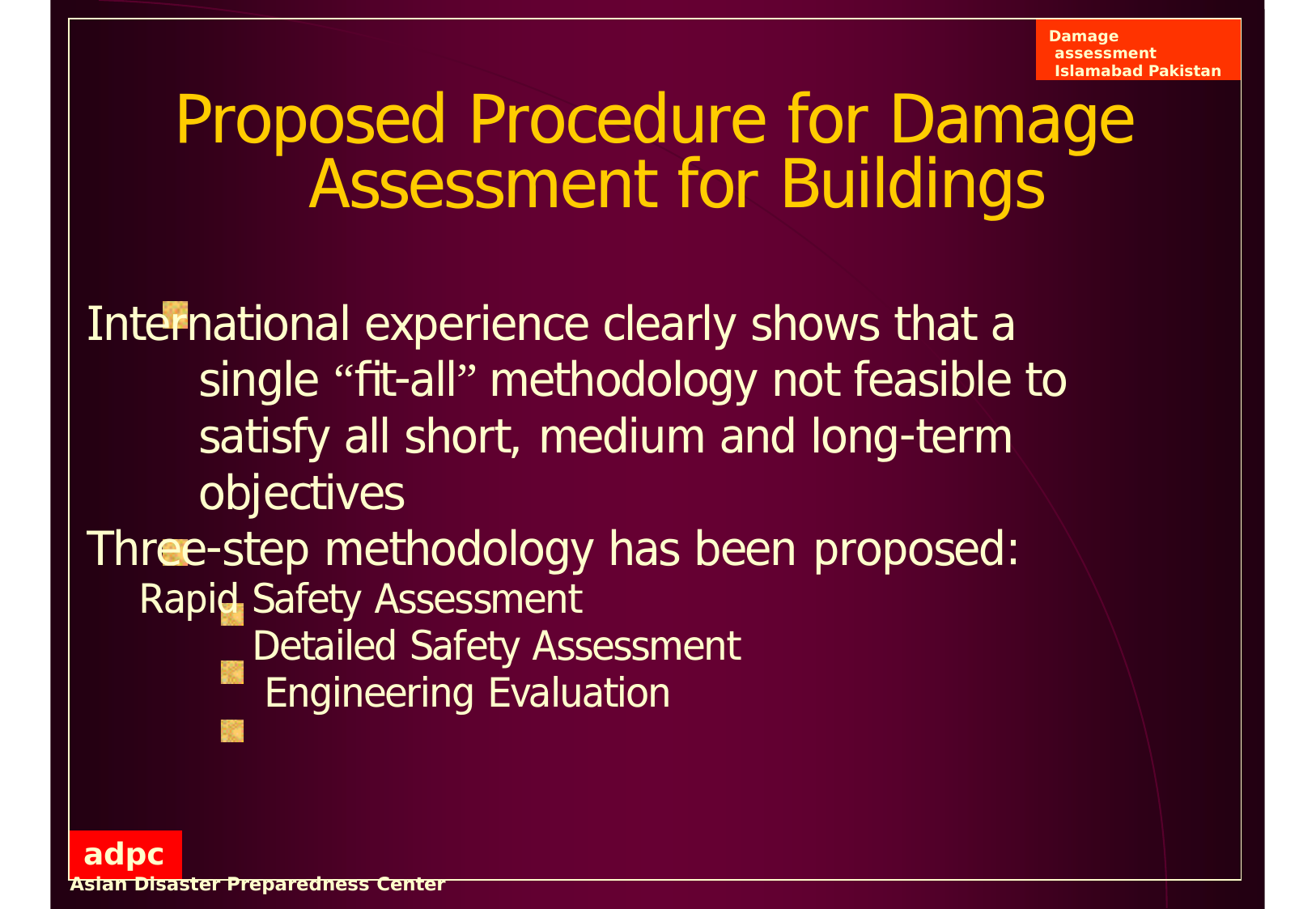

|  |  | Damage assessment Islamabad Pakistan |
| --- | --- | --- |
| Proposed Procedure for Damage Assessment for Buildings International experience clearly shows that a single “fit-all” methodology not feasible to satisfy all short, medium and long-term objectives Three-step methodology has been proposed: Rapid Safety Assessment Detailed Safety Assessment Engineering Evaluation |  |  |
| adpc |  |  |

Asian Disaster Preparedness Center